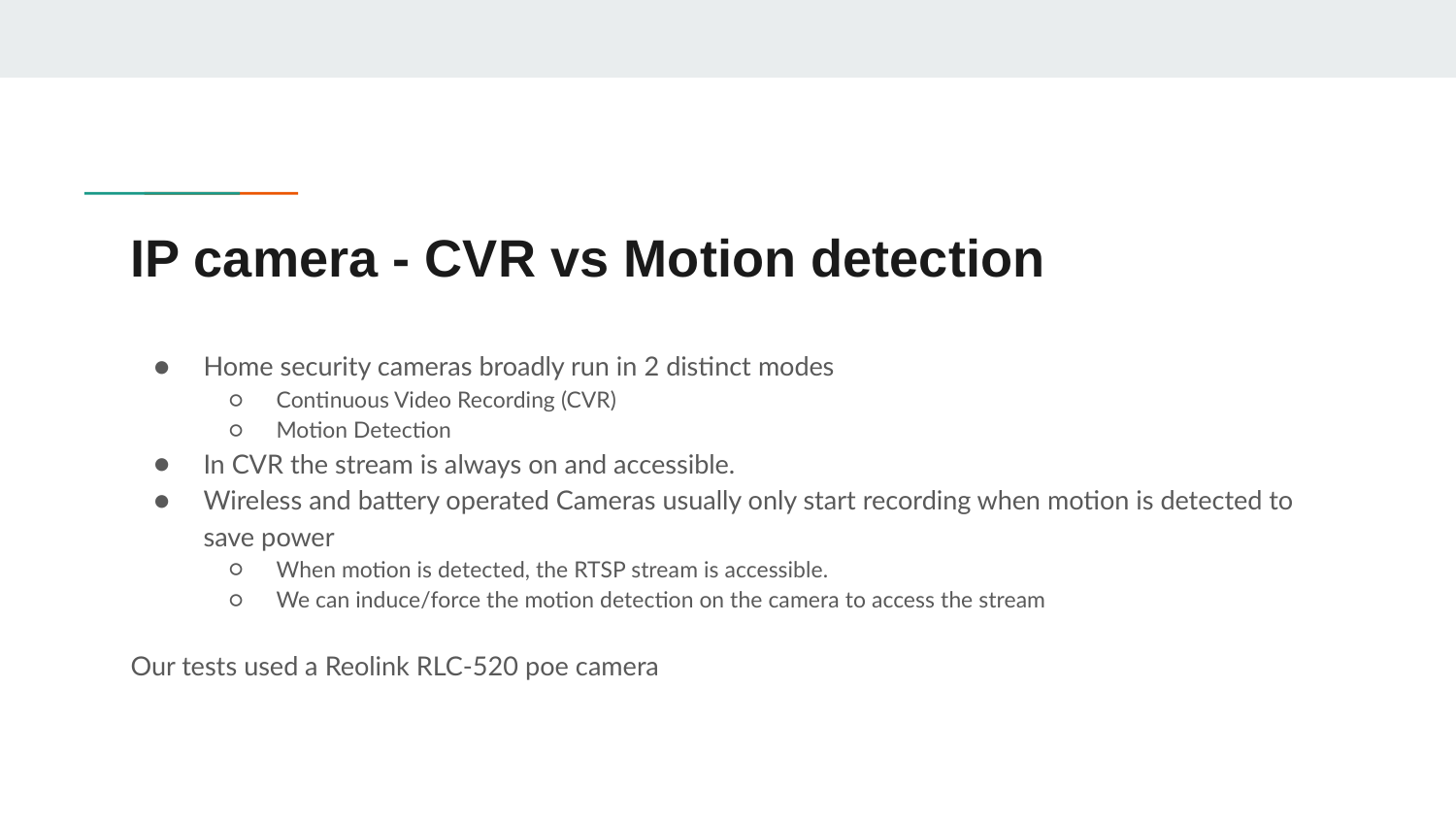

# IP camera - CVR vs Motion detection
Home security cameras broadly run in 2 distinct modes
Continuous Video Recording (CVR)
Motion Detection
In CVR the stream is always on and accessible.
Wireless and battery operated Cameras usually only start recording when motion is detected to save power
When motion is detected, the RTSP stream is accessible.
We can induce/force the motion detection on the camera to access the stream
Our tests used a Reolink RLC-520 poe camera